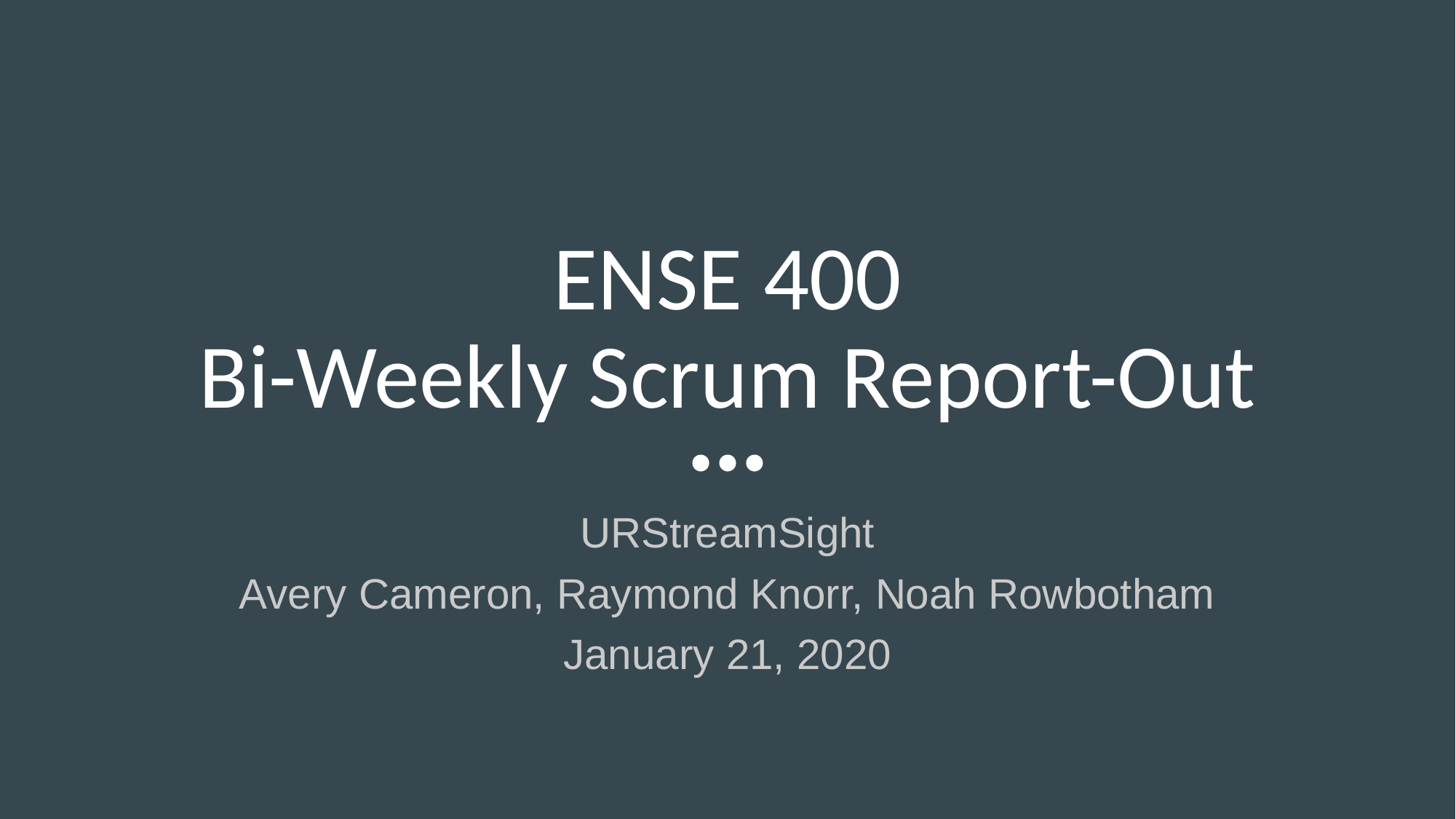

# ENSE 400 Bi-Weekly Scrum Report-Out
URStreamSight
Avery Cameron, Raymond Knorr, Noah Rowbotham
January 21, 2020